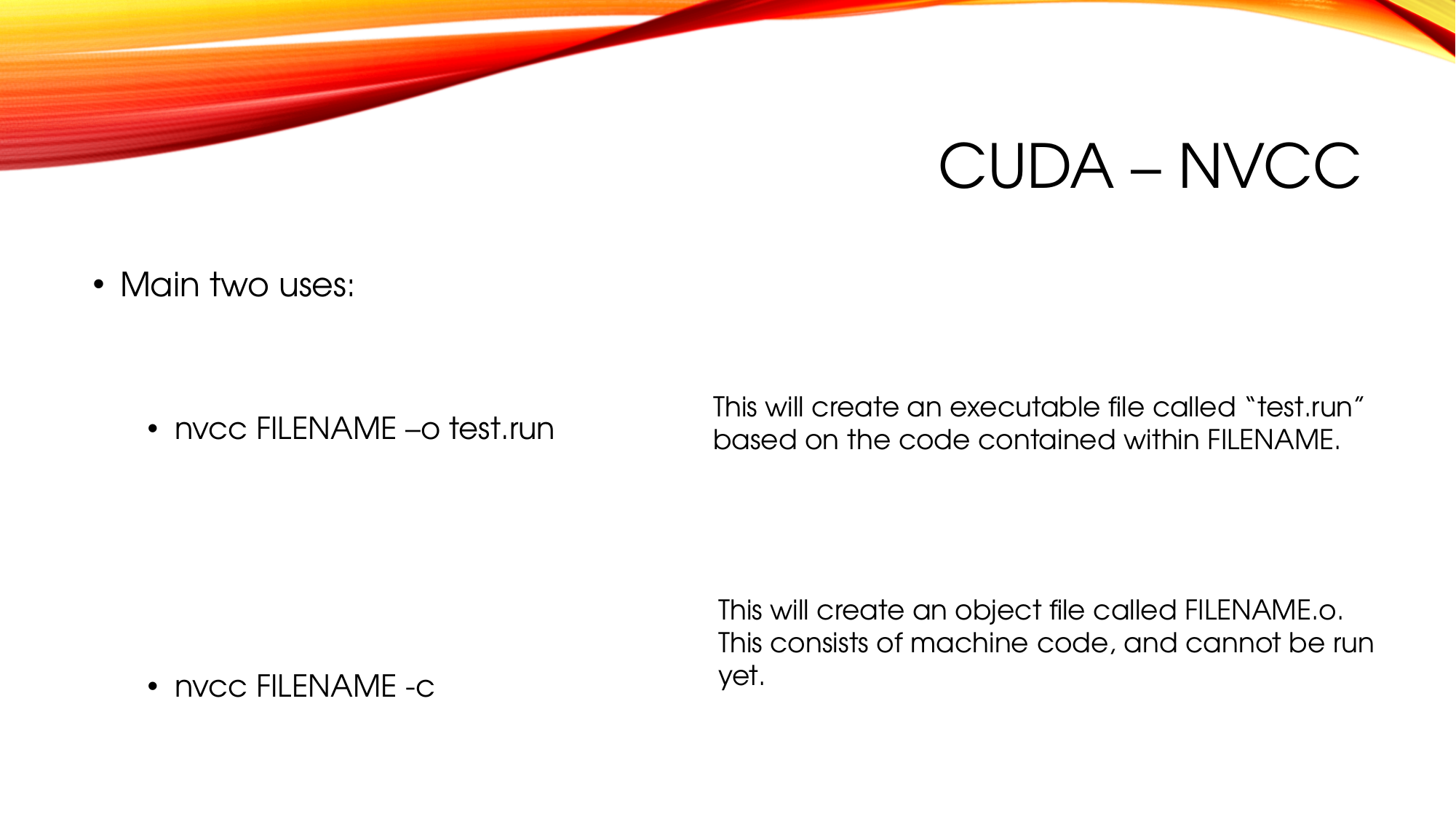

# CUDA – NVCC
Main two uses:

nvcc FILENAME –o test.run

nvcc FILENAME -c

This will create an executable file called “test.run” based on the code contained within FILENAME.
This will create an object file called FILENAME.o.
This consists of machine code, and cannot be run yet.